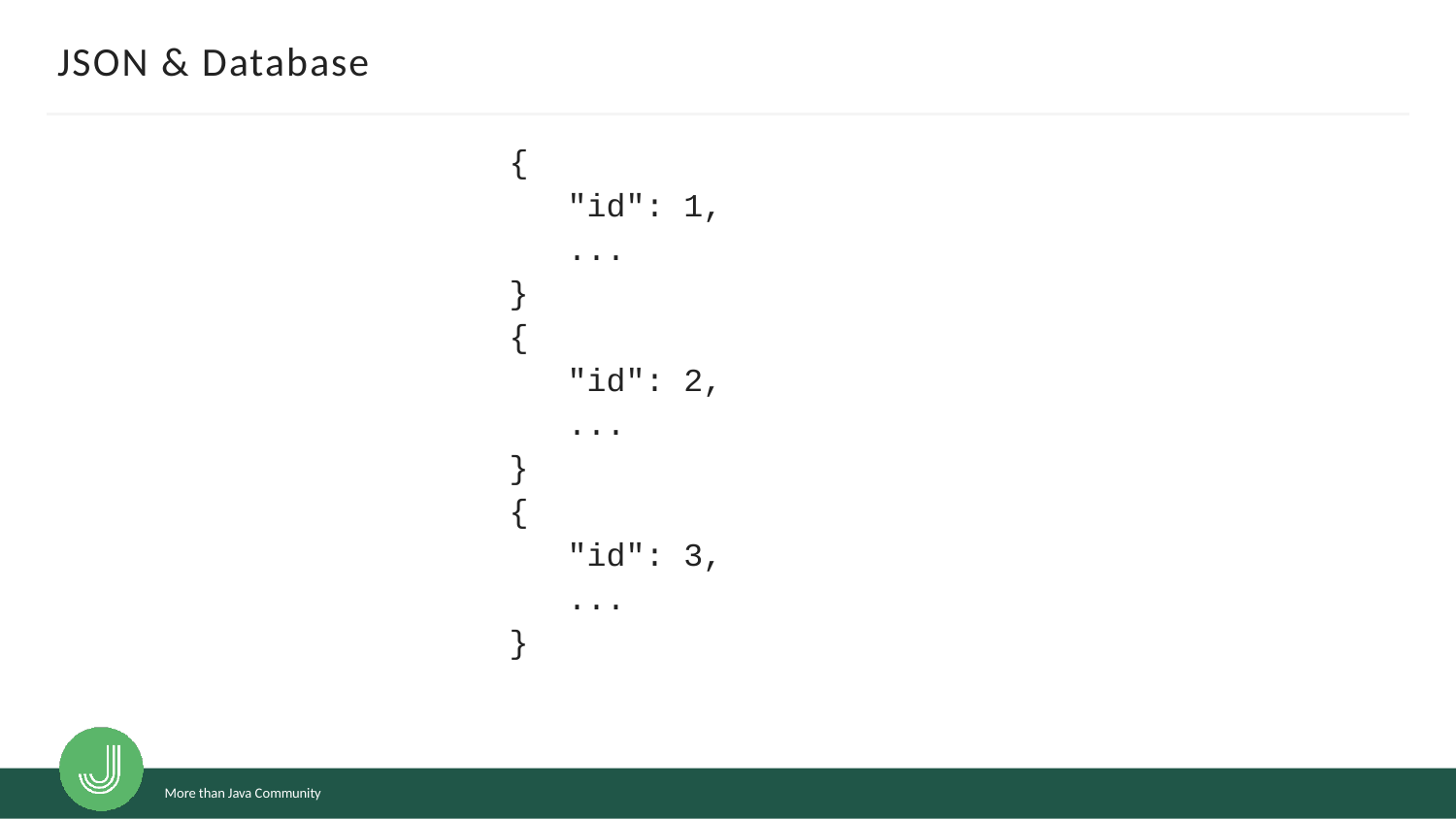

# JSON & Database
{
   "id": 1,
   ...
}
{
   "id": 2,
   ...
}
{
   "id": 3,
   ...
}